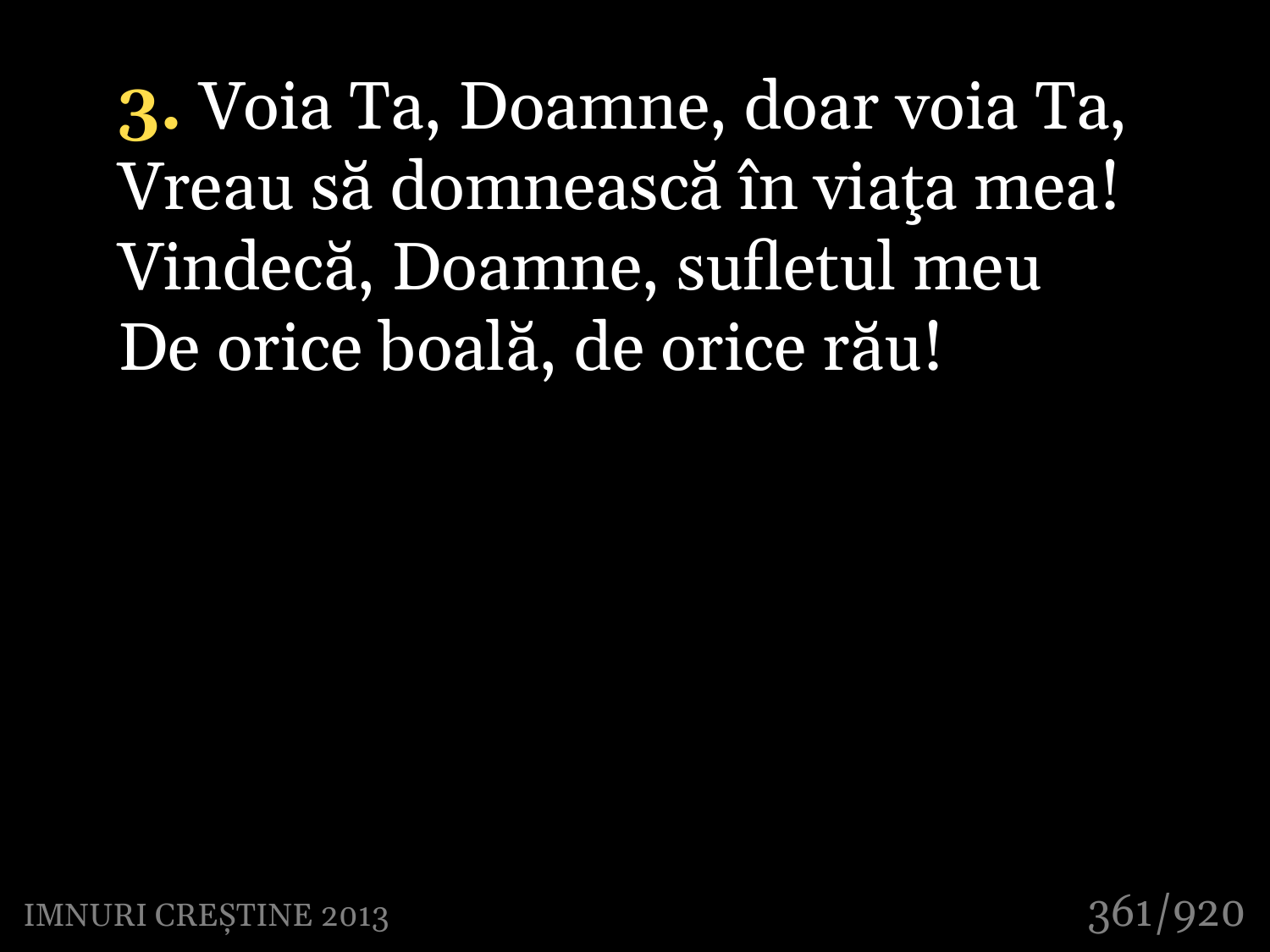

3. Voia Ta, Doamne, doar voia Ta,
Vreau să domnească în viaţa mea!
Vindecă, Doamne, sufletul meu
De orice boală, de orice rău!
361/920
IMNURI CREȘTINE 2013